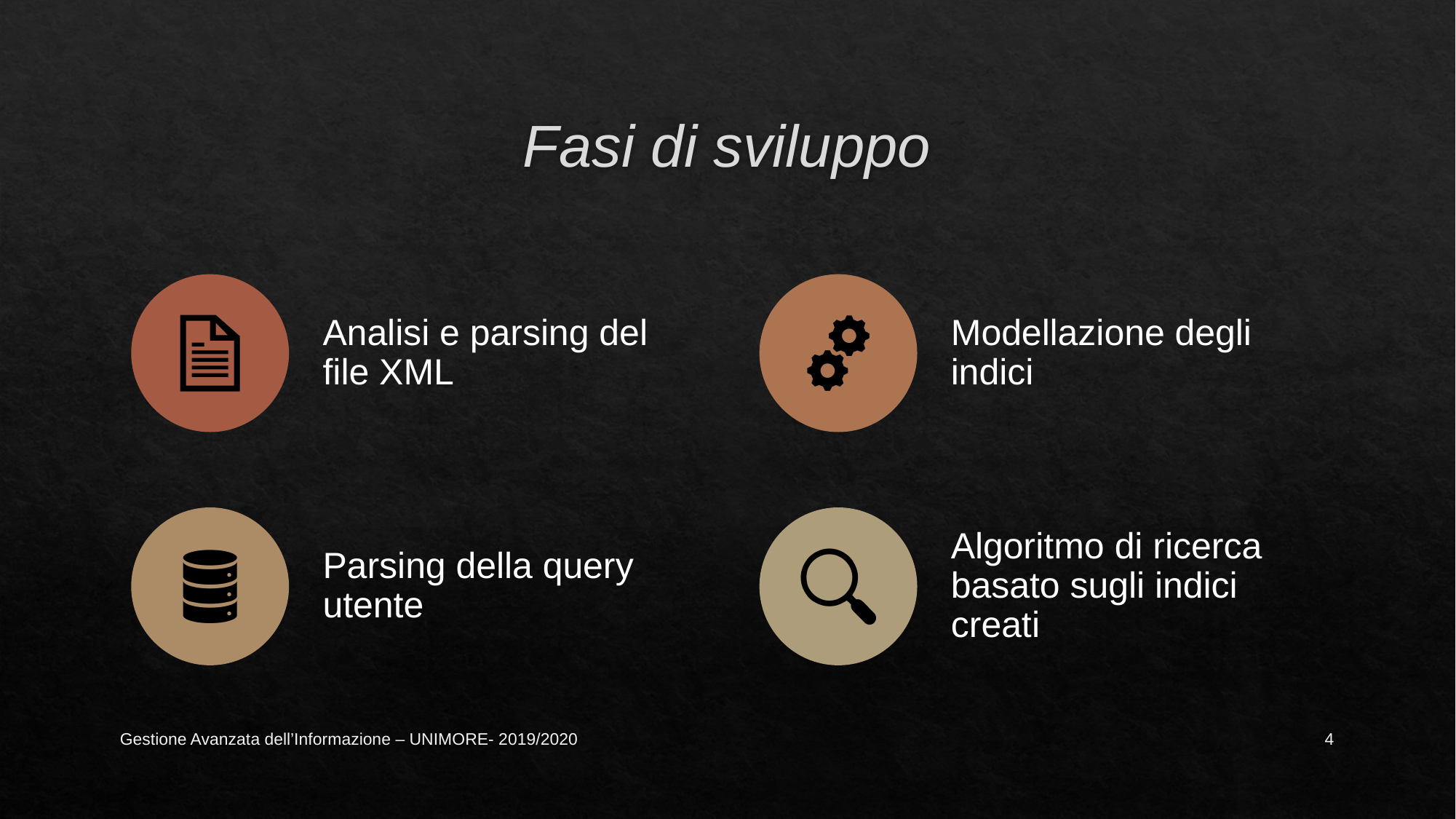

# Fasi di sviluppo
Analisi e parsing del file XML
Modellazione degli indici
Parsing della query utente
Algoritmo di ricerca basato sugli indici creati
Gestione Avanzata dell’Informazione – UNIMORE- 2019/2020
4